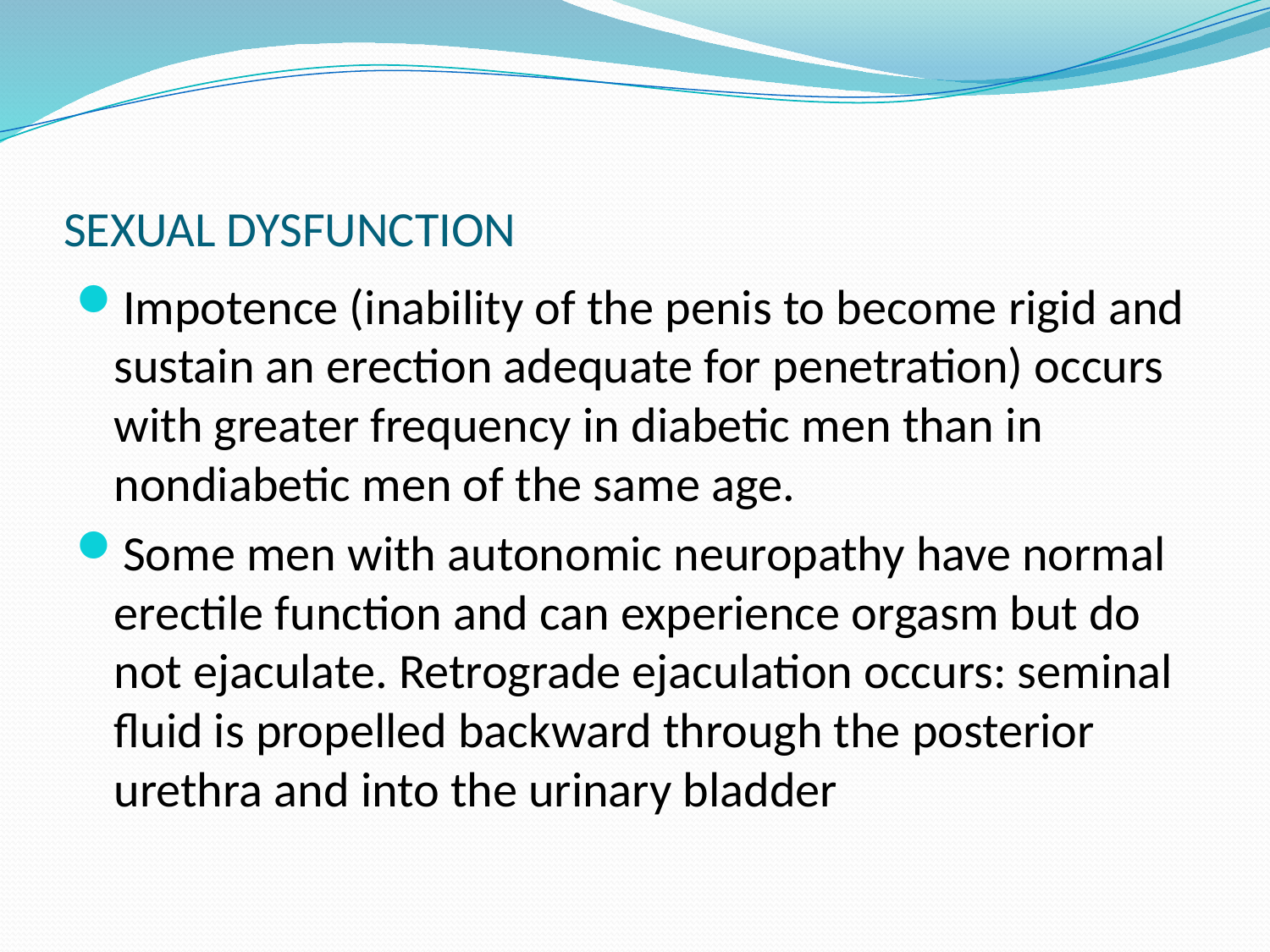

# SEXUAL DYSFUNCTION
Impotence (inability of the penis to become rigid and sustain an erection adequate for penetration) occurs with greater frequency in diabetic men than in nondiabetic men of the same age.
Some men with autonomic neuropathy have normal erectile function and can experience orgasm but do not ejaculate. Retrograde ejaculation occurs: seminal fluid is propelled backward through the posterior urethra and into the urinary bladder